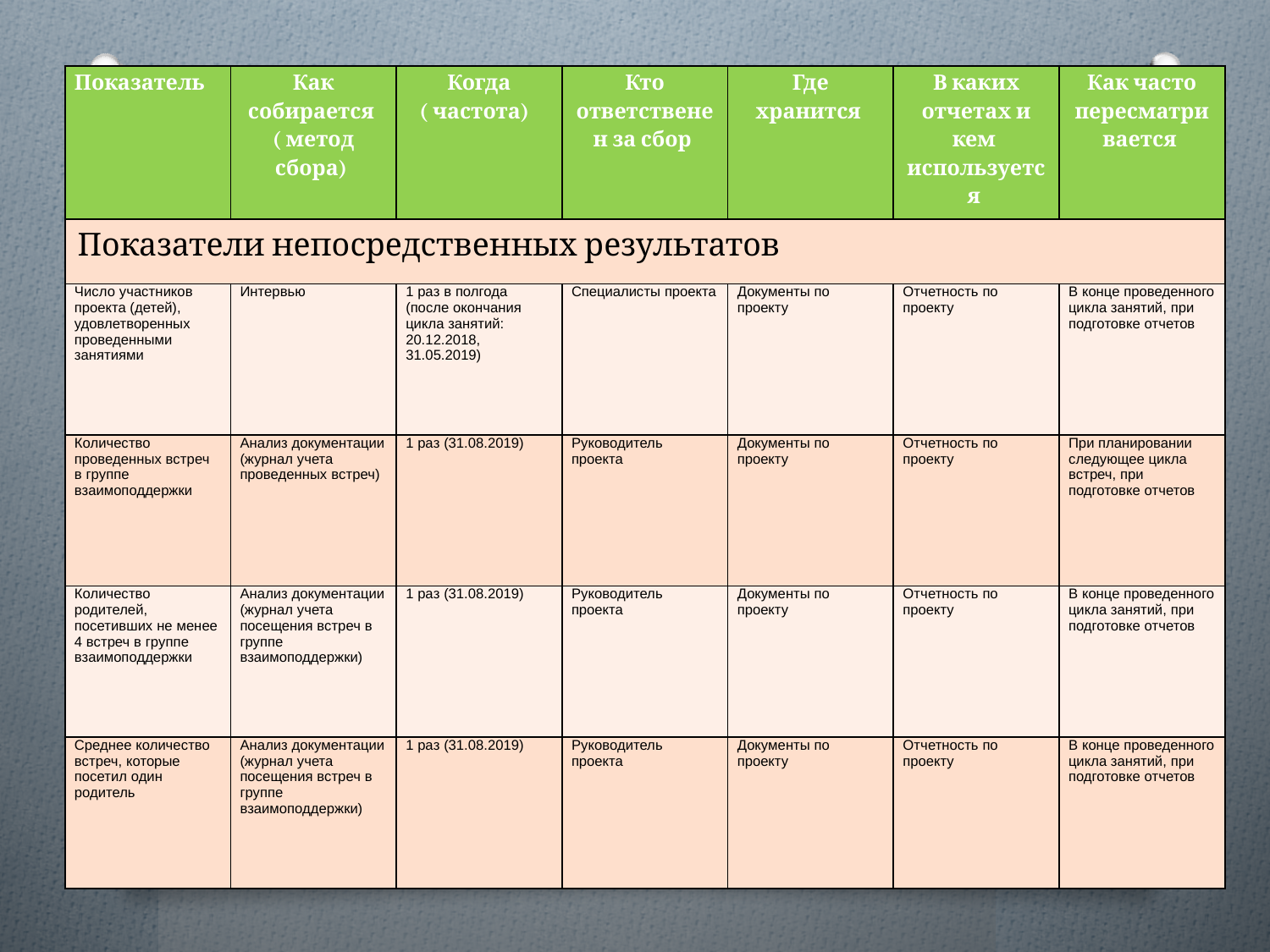

| Показатель | Как собирается ( метод сбора) | Когда ( частота) | Кто ответственен за сбор | Где хранится | В каких отчетах и кем используется | Как часто пересматривается |
| --- | --- | --- | --- | --- | --- | --- |
| Показатели непосредственных результатов |  |  |  |  |  |  |
| Число участников проекта (детей), удовлетворенных проведенными занятиями | Интервью | 1 раз в полгода (после окончания цикла занятий: 20.12.2018, 31.05.2019) | Специалисты проекта | Документы по проекту | Отчетность по проекту | В конце проведенного цикла занятий, при подготовке отчетов |
| Количество проведенных встреч в группе взаимоподдержки | Анализ документации (журнал учета проведенных встреч) | 1 раз (31.08.2019) | Руководитель проекта | Документы по проекту | Отчетность по проекту | При планировании следующее цикла встреч, при подготовке отчетов |
| Количество родителей, посетивших не менее 4 встреч в группе взаимоподдержки | Анализ документации (журнал учета посещения встреч в группе взаимоподдержки) | 1 раз (31.08.2019) | Руководитель проекта | Документы по проекту | Отчетность по проекту | В конце проведенного цикла занятий, при подготовке отчетов |
| Среднее количество встреч, которые посетил один родитель | Анализ документации (журнал учета посещения встреч в группе взаимоподдержки) | 1 раз (31.08.2019) | Руководитель проекта | Документы по проекту | Отчетность по проекту | В конце проведенного цикла занятий, при подготовке отчетов |